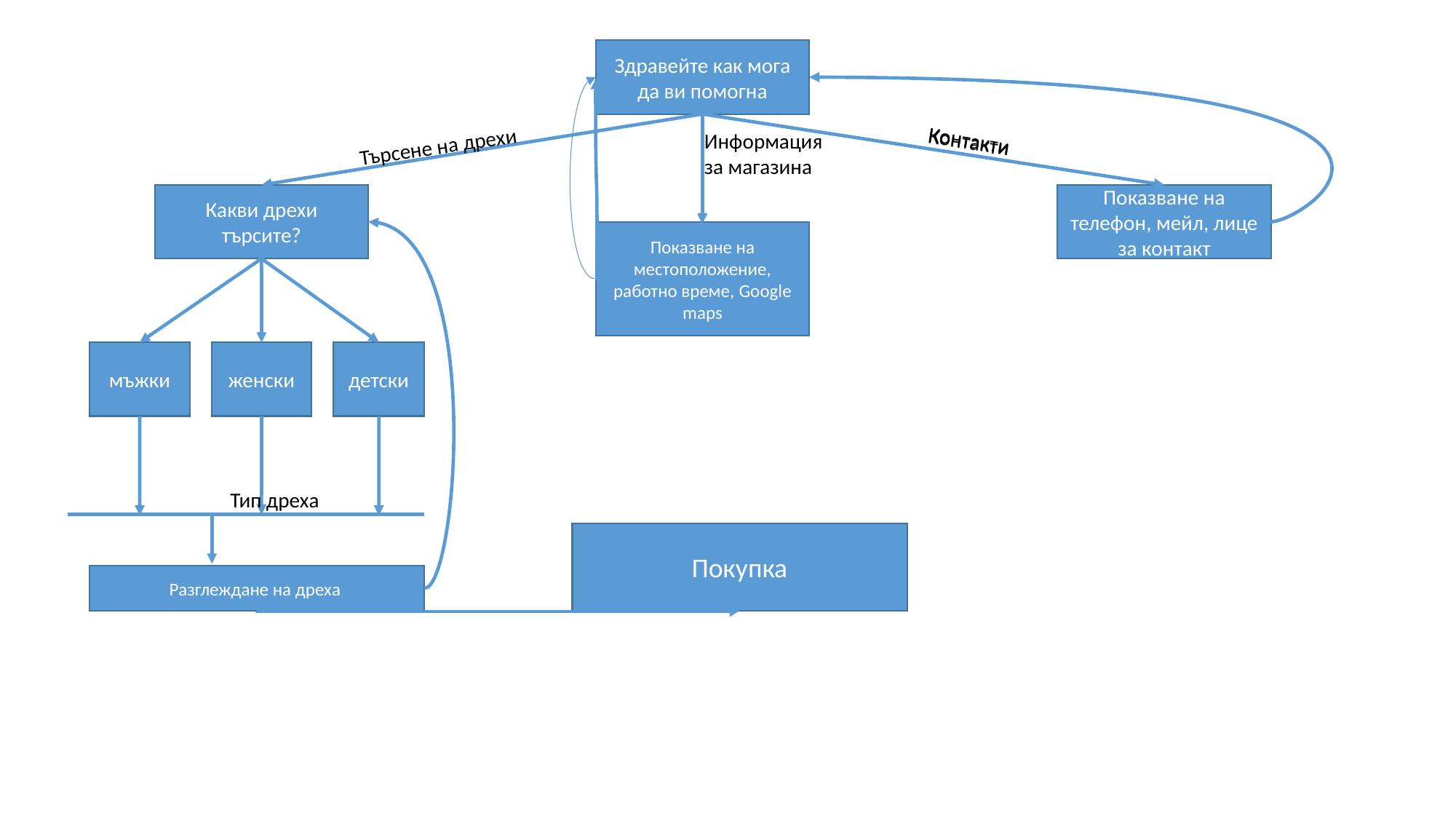

Здравейте как мога да ви помогна
Контакти
Търсене на дрехи
Информация за магазина
Контакти
Какви дрехи търсите?
Показване на телефон, мейл, лице за контакт
Показване на местоположение, работно време, Google maps
мъжки
женски
детски
Тип дреха
Покупка
Разглеждане на дреха